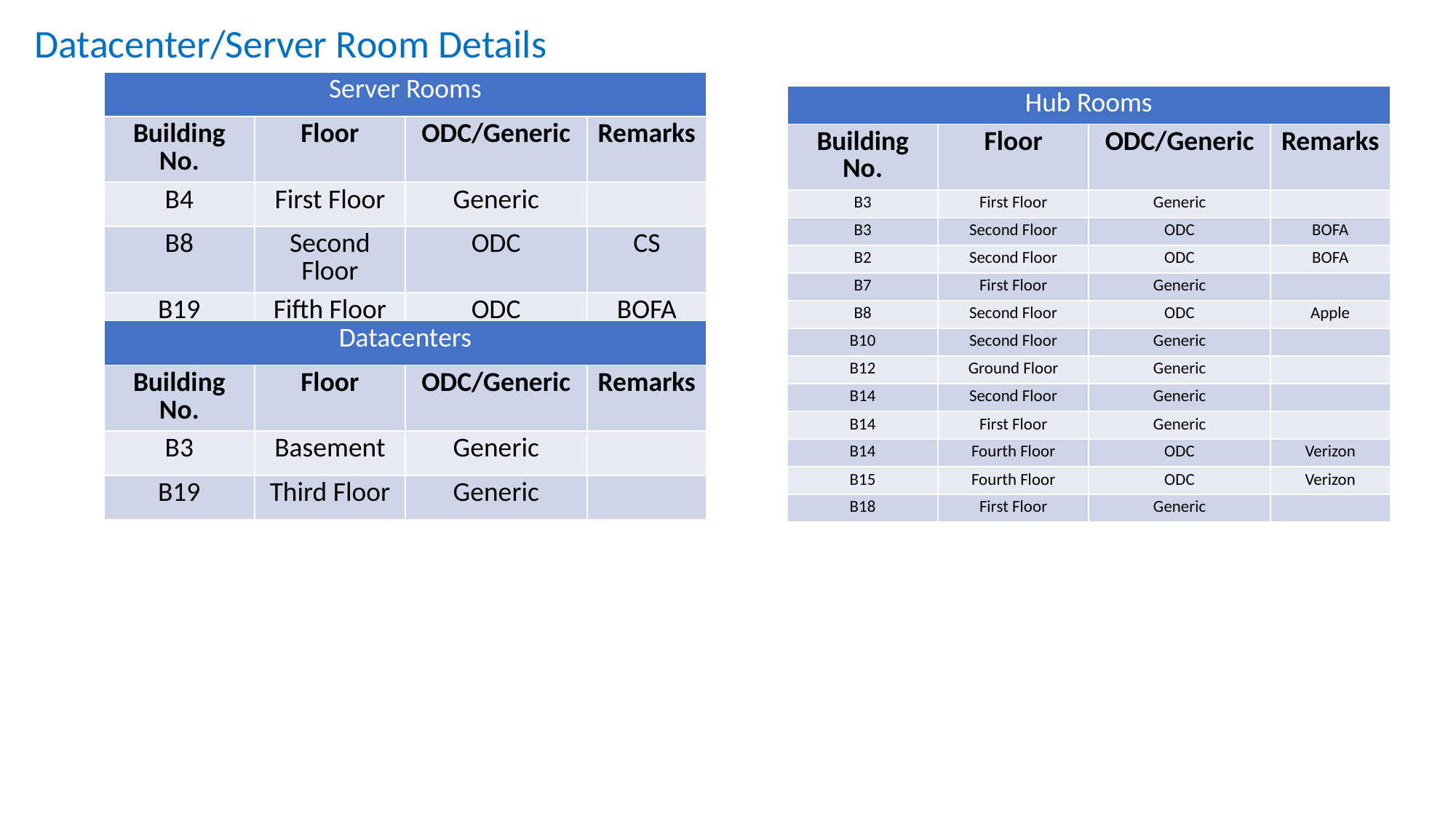

# Datacenter/Server Room Details
| Server Rooms |  |  |  |
| --- | --- | --- | --- |
| Building No. | Floor | ODC/Generic | Remarks |
| B4 | First Floor | Generic |  |
| B8 | Second Floor | ODC | CS |
| B19 | Fifth Floor | ODC | BOFA |
| Hub Rooms |  |  |  |
| --- | --- | --- | --- |
| Building No. | Floor | ODC/Generic | Remarks |
| B3 | First Floor | Generic |  |
| B3 | Second Floor | ODC | BOFA |
| B2 | Second Floor | ODC | BOFA |
| B7 | First Floor | Generic |  |
| B8 | Second Floor | ODC | Apple |
| B10 | Second Floor | Generic |  |
| B12 | Ground Floor | Generic |  |
| B14 | Second Floor | Generic |  |
| B14 | First Floor | Generic |  |
| B14 | Fourth Floor | ODC | Verizon |
| B15 | Fourth Floor | ODC | Verizon |
| B18 | First Floor | Generic |  |
| Datacenters |  |  |  |
| --- | --- | --- | --- |
| Building No. | Floor | ODC/Generic | Remarks |
| B3 | Basement | Generic |  |
| B19 | Third Floor | Generic |  |